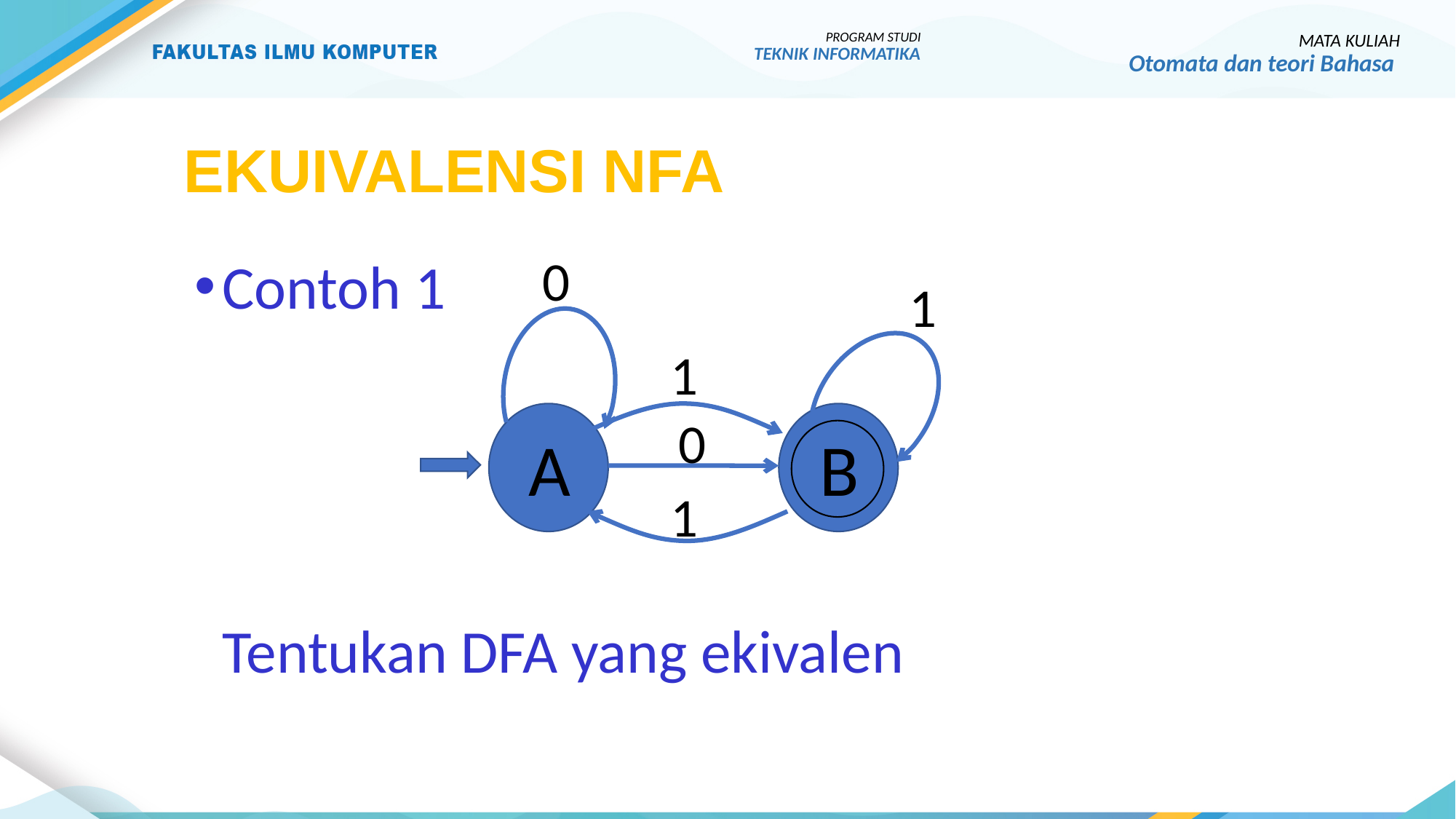

PROGRAM STUDI
TEKNIK INFORMATIKA
MATA KULIAH
Otomata dan teori Bahasa
# EKUIVALENSI NFA
0
1

1

0

A

B

1

Contoh 1

	Tentukan DFA yang ekivalen